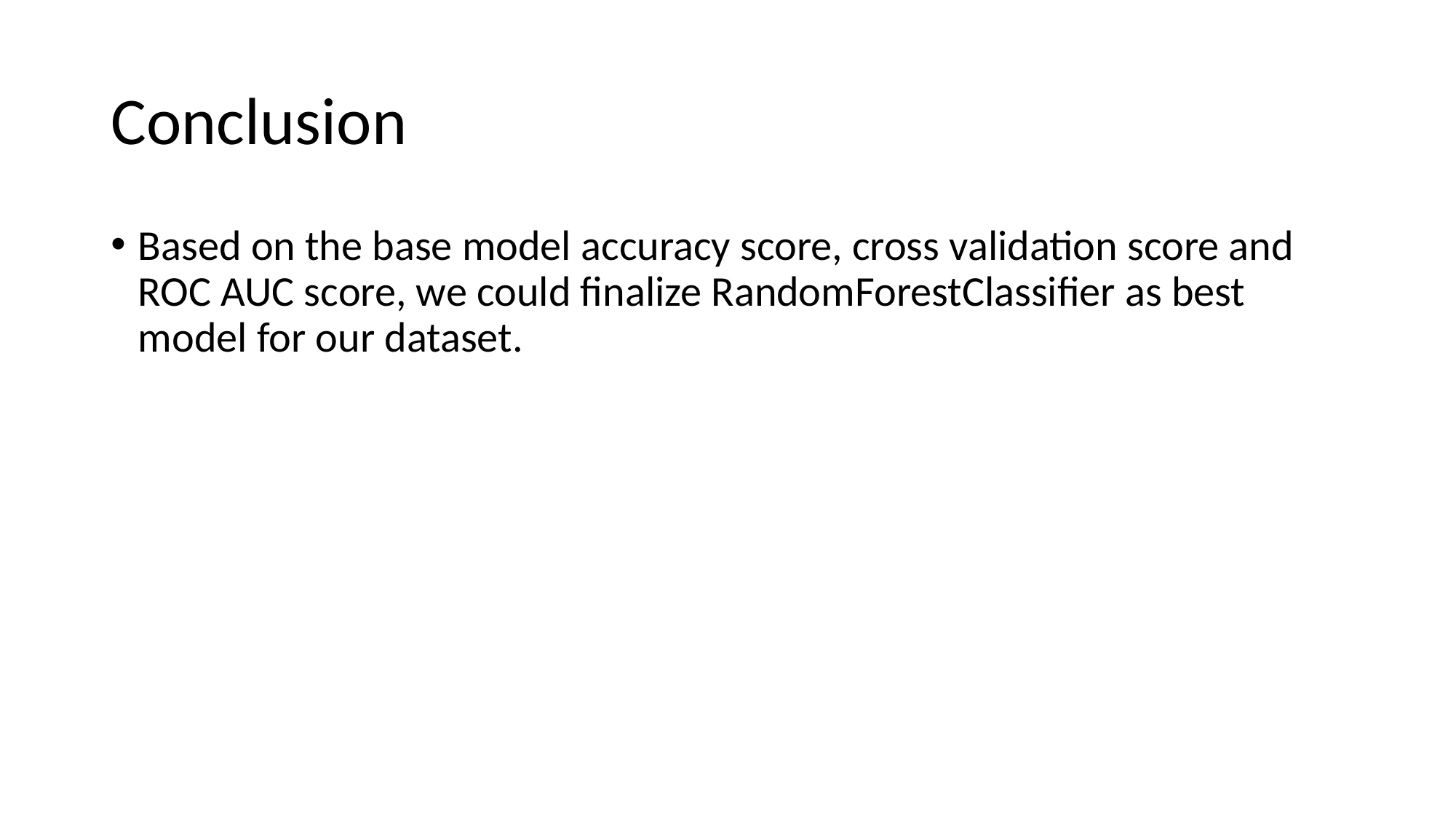

# Conclusion
Based on the base model accuracy score, cross validation score and ROC AUC score, we could finalize RandomForestClassifier as best model for our dataset.